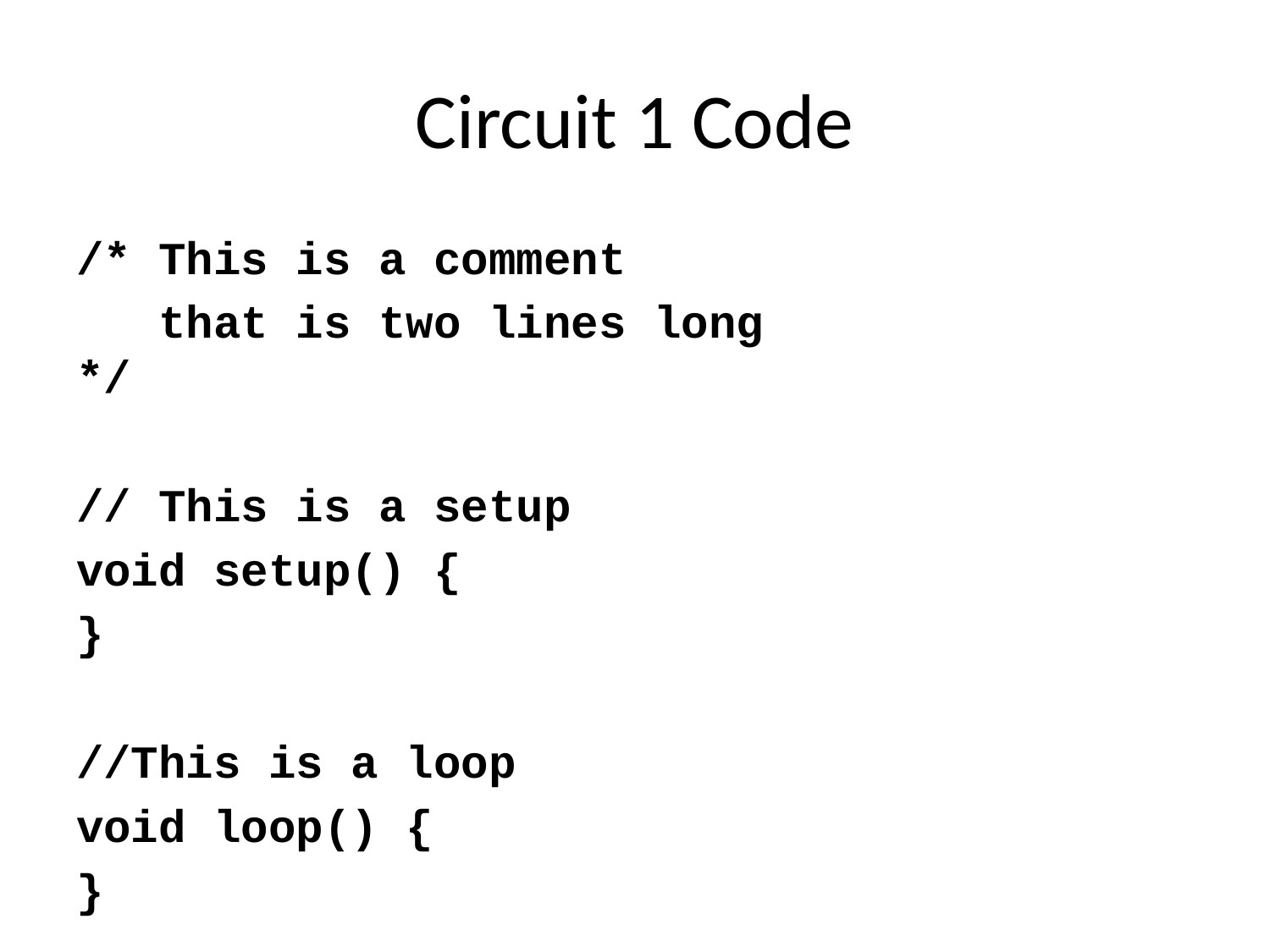

# Circuit 1 Code
/* This is a comment
   that is two lines long
*/

// This is a setup
void setup() {
}

//This is a loop
void loop() {
}